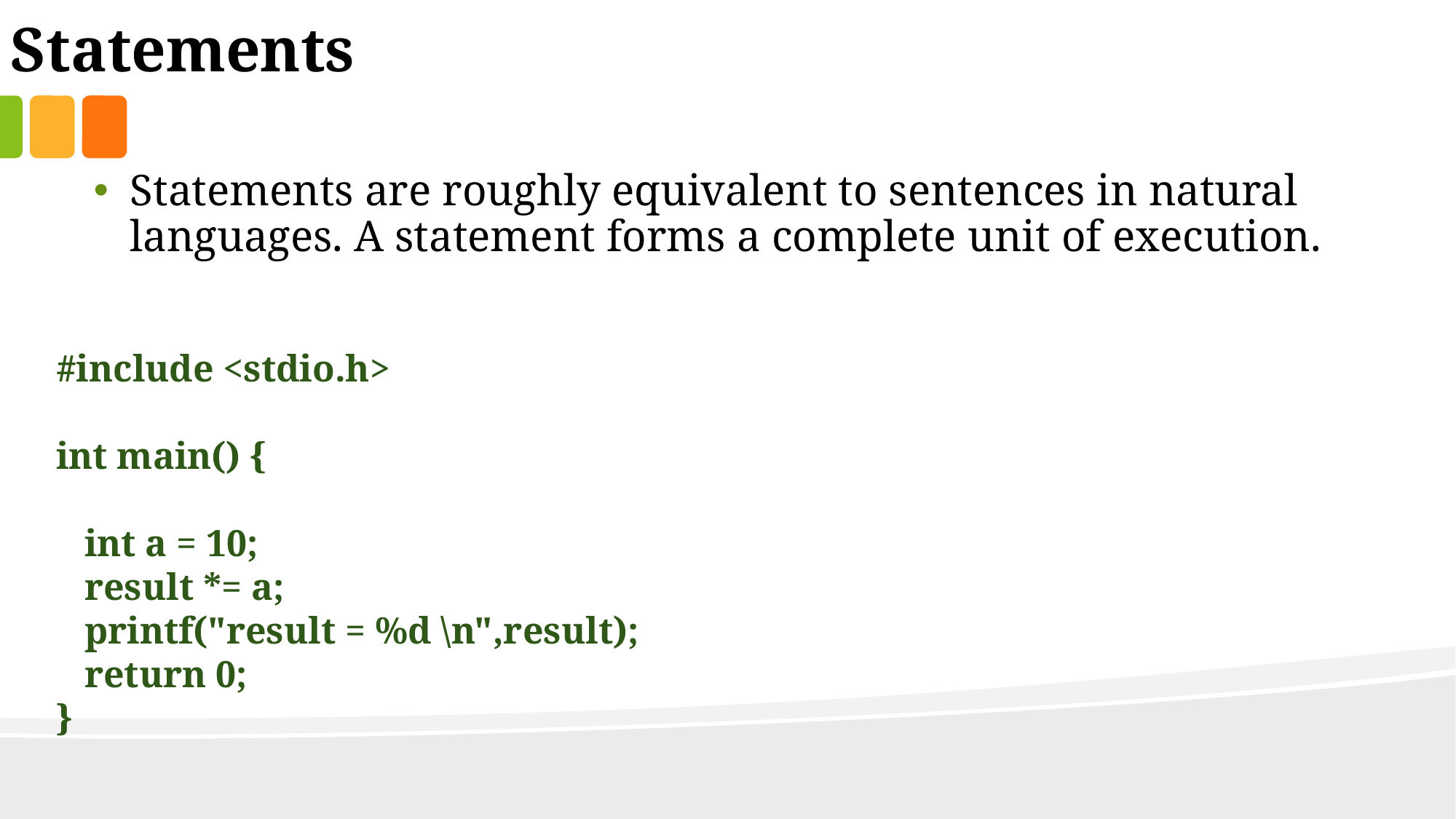

Statements
Statements are roughly equivalent to sentences in natural languages. A statement forms a complete unit of execution.
#include <stdio.h>

int main() {

   int a = 10;
   result *= a;
   printf("result = %d \n",result);
   return 0;
}